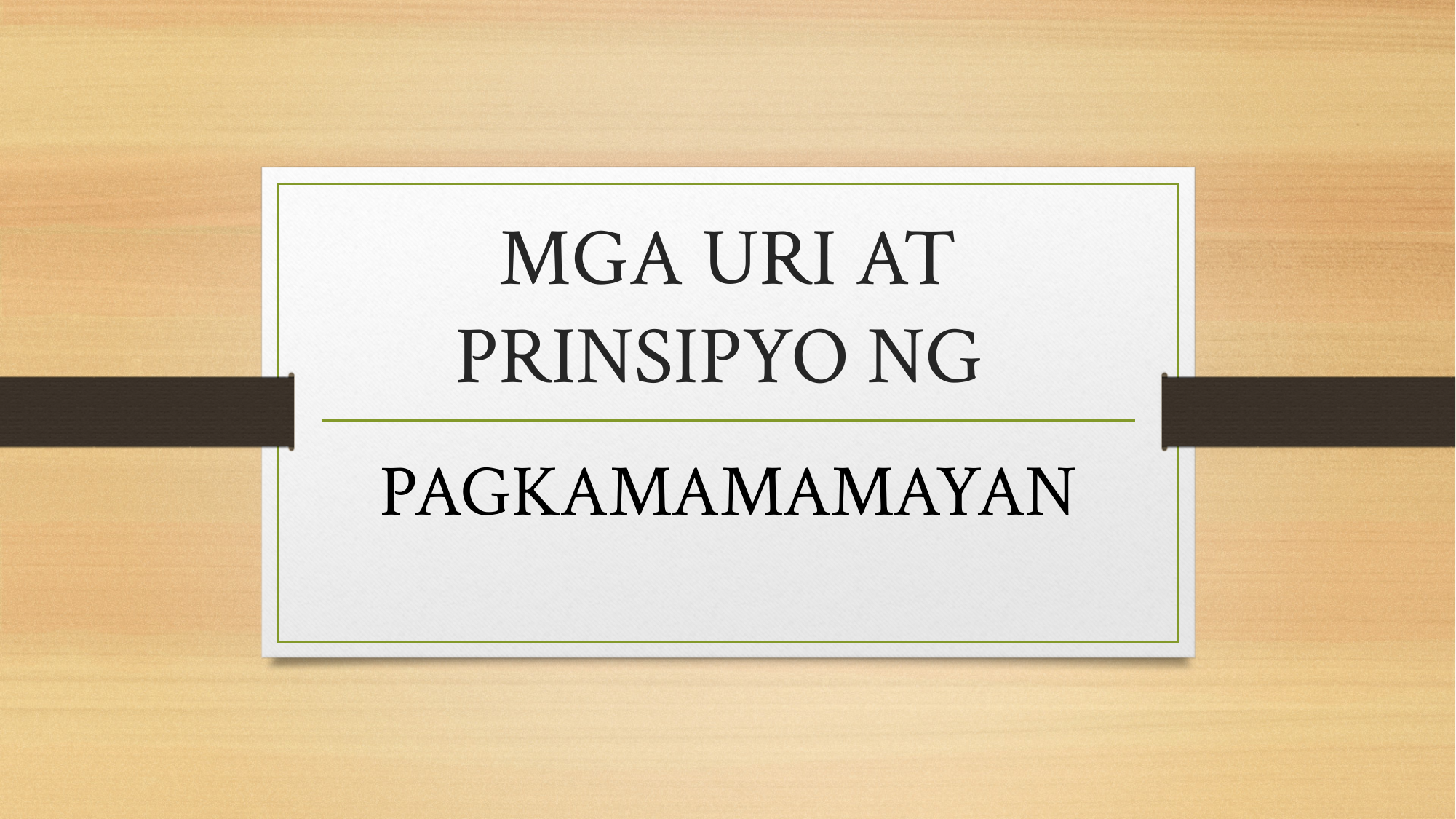

# MGA URI AT PRINSIPYO NG
PAGKAMAMAMAYAN